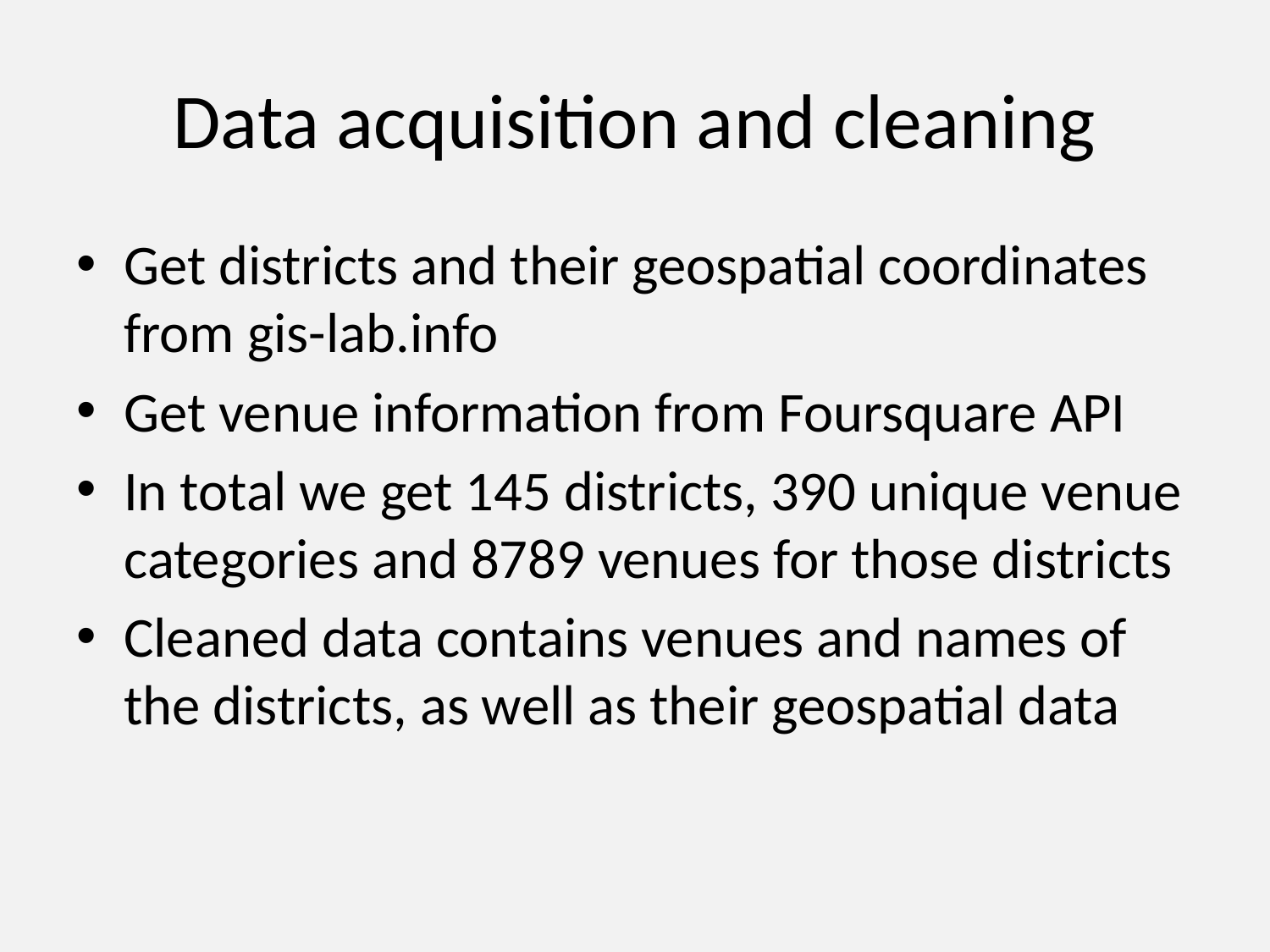

# Data acquisition and cleaning
Get districts and their geospatial coordinates from gis-lab.info
Get venue information from Foursquare API
In total we get 145 districts, 390 unique venue categories and 8789 venues for those districts
Cleaned data contains venues and names of the districts, as well as their geospatial data